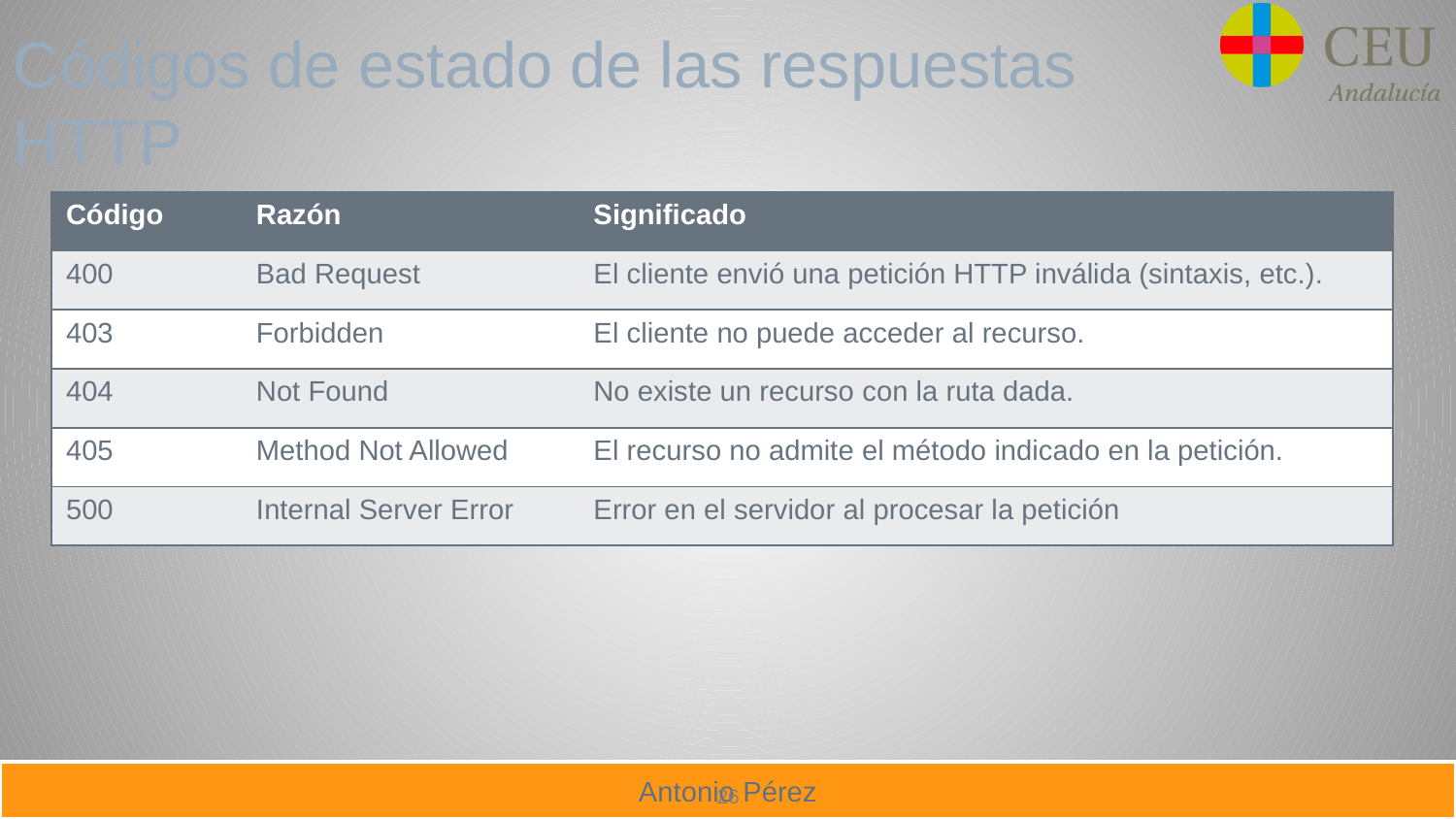

# Códigos de estado de las respuestas HTTP
| Código | Razón | Significado |
| --- | --- | --- |
| 400 | Bad Request | El cliente envió una petición HTTP inválida (sintaxis, etc.). |
| 403 | Forbidden | El cliente no puede acceder al recurso. |
| 404 | Not Found | No existe un recurso con la ruta dada. |
| 405 | Method Not Allowed | El recurso no admite el método indicado en la petición. |
| 500 | Internal Server Error | Error en el servidor al procesar la petición |
26